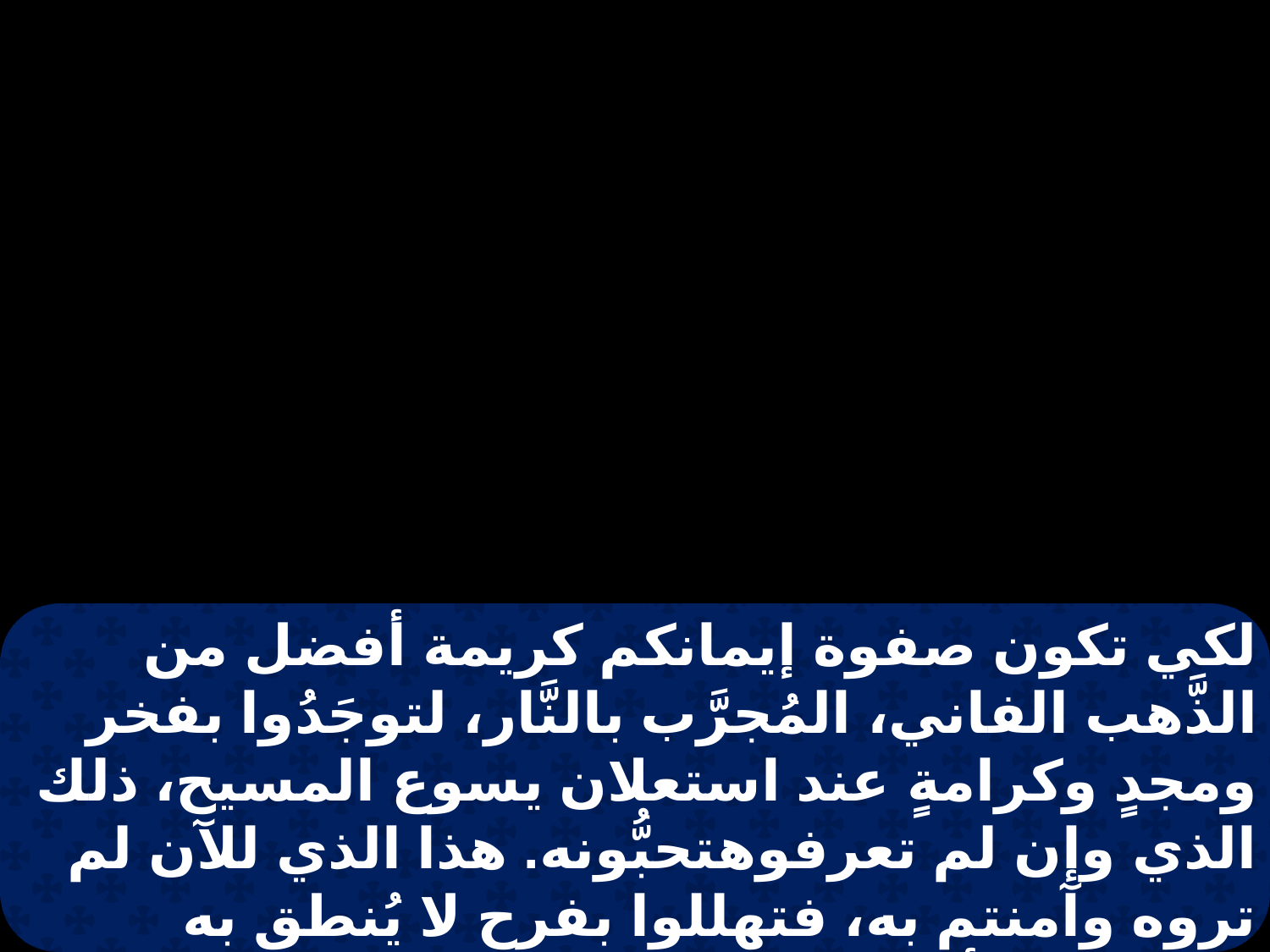

لكي تكون صفوة إيمانكم كريمة أفضل من الذَّهب الفاني، المُجرَّب بالنَّار، لتوجَدُوا بفخر ومجدٍ وكرامةٍ عند استعلان يسوع المسيح، ذلك الذي وإن لم تعرفوهتحبُّونه. هذا الذي للآن لم تروه وآمنتم به، فتهللوا بفرح لا يُنطق به ومُمجد، وتأخذوا كمال إيمانكم وخلاص أنفسكم. لأنه من أجل هذا الخلاص قد طلب الأنبياء وفتَّشوا،